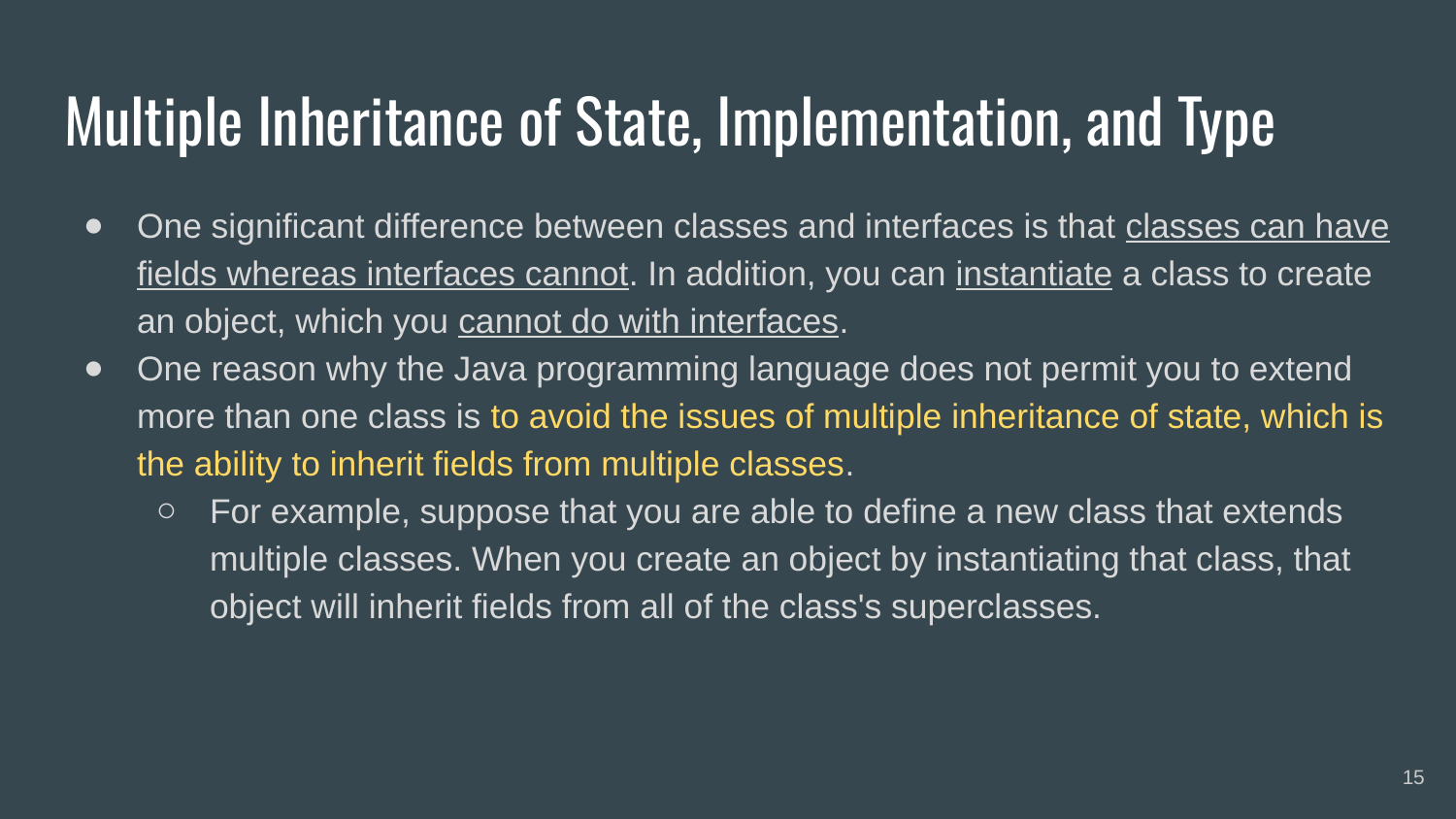

# Multiple Inheritance of State, Implementation, and Type
One significant difference between classes and interfaces is that classes can have fields whereas interfaces cannot. In addition, you can instantiate a class to create an object, which you cannot do with interfaces.
One reason why the Java programming language does not permit you to extend more than one class is to avoid the issues of multiple inheritance of state, which is the ability to inherit fields from multiple classes.
For example, suppose that you are able to define a new class that extends multiple classes. When you create an object by instantiating that class, that object will inherit fields from all of the class's superclasses.

15